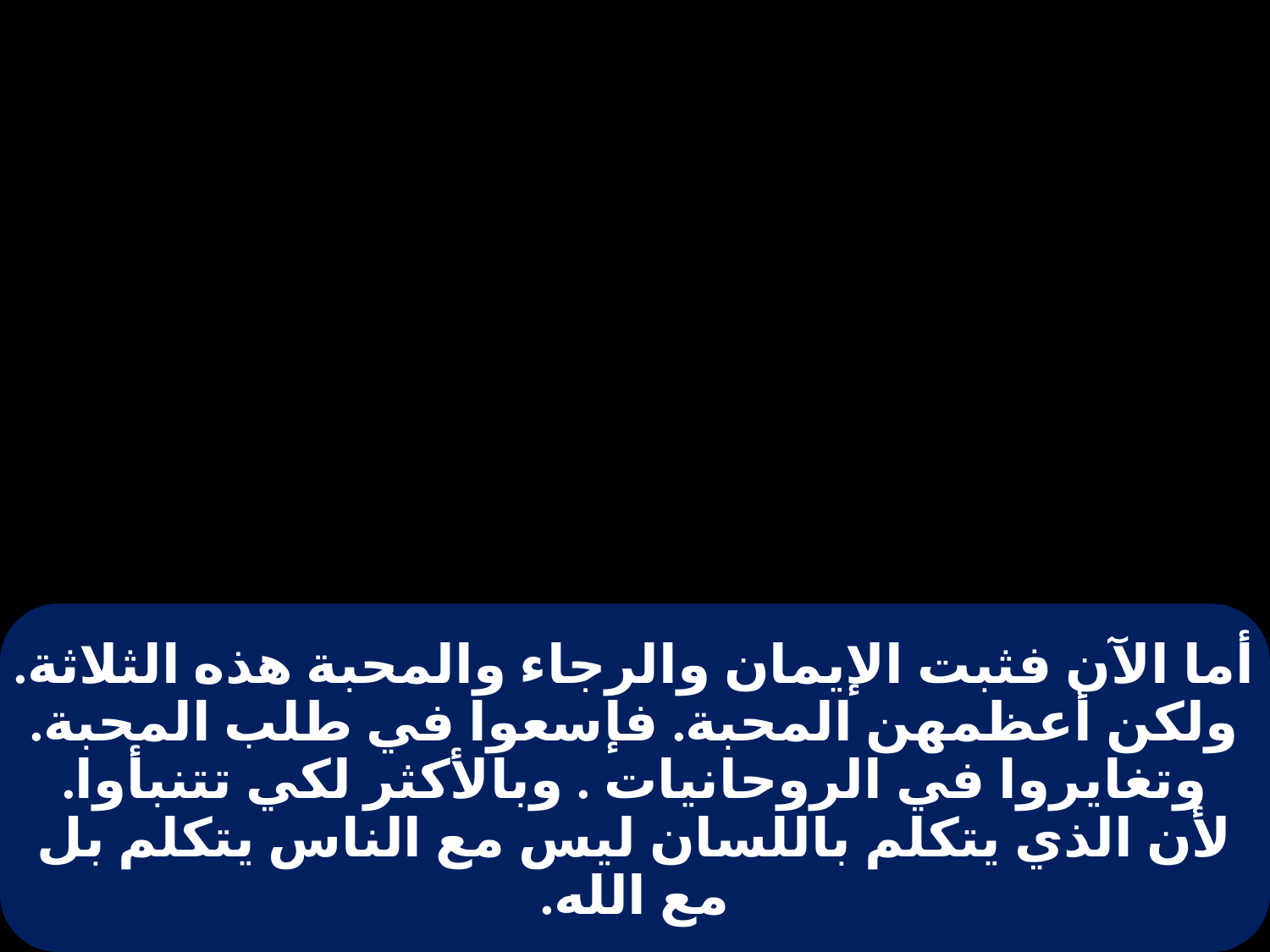

# أما الآن فثبت الإيمان والرجاء والمحبة هذه الثلاثة. ولكن أعظمهن المحبة. فإسعوا في طلب المحبة. وتغايروا في الروحانيات . وبالأكثر لكي تتنبأوا. لأن الذي يتكلم باللسان ليس مع الناس يتكلم بل مع الله.